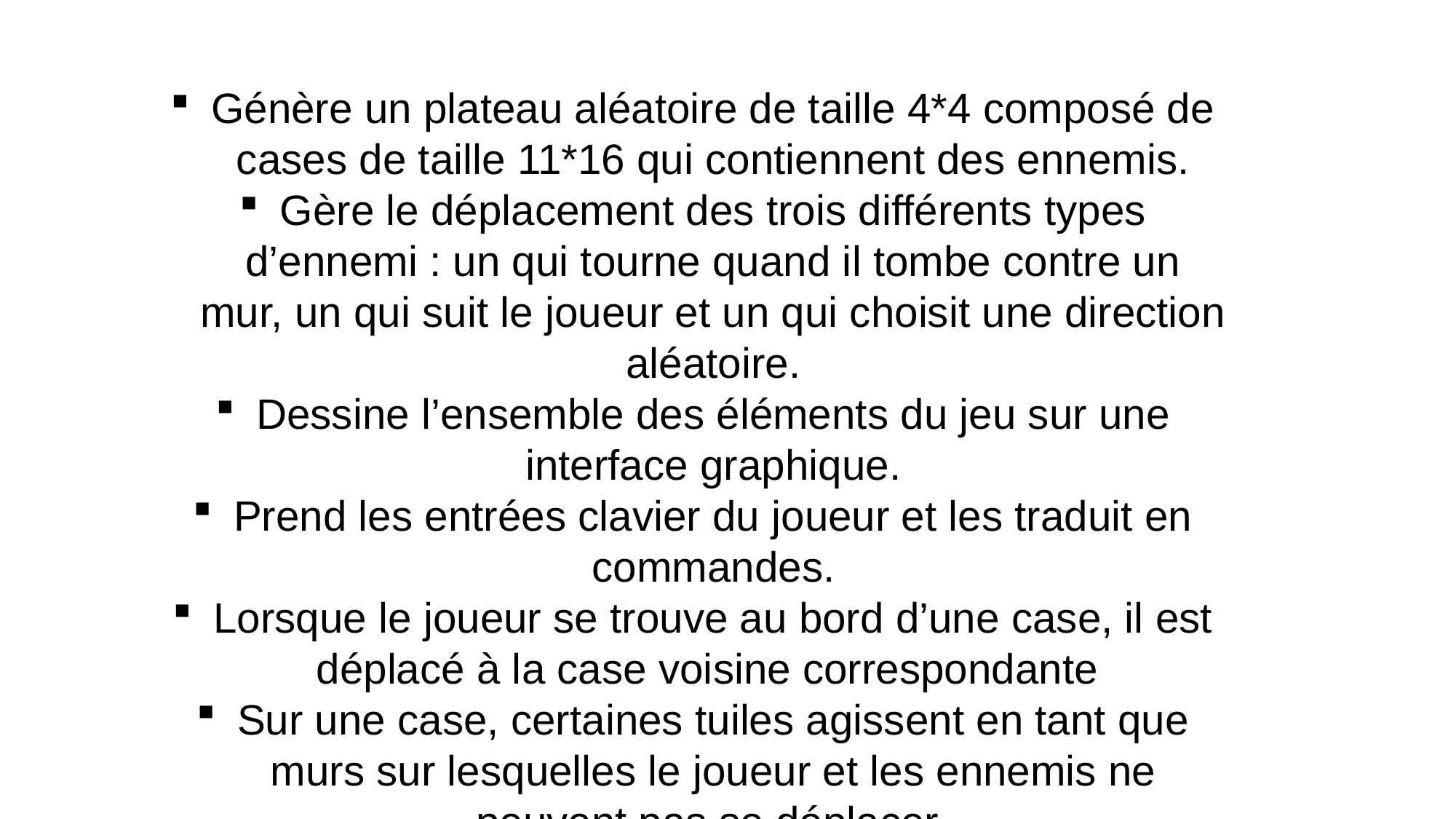

Génère un plateau aléatoire de taille 4*4 composé de cases de taille 11*16 qui contiennent des ennemis.
Gère le déplacement des trois différents types d’ennemi : un qui tourne quand il tombe contre un mur, un qui suit le joueur et un qui choisit une direction aléatoire.
Dessine l’ensemble des éléments du jeu sur une interface graphique.
Prend les entrées clavier du joueur et les traduit en commandes.
Lorsque le joueur se trouve au bord d’une case, il est déplacé à la case voisine correspondante
Sur une case, certaines tuiles agissent en tant que murs sur lesquelles le joueur et les ennemis ne peuvent pas se déplacer